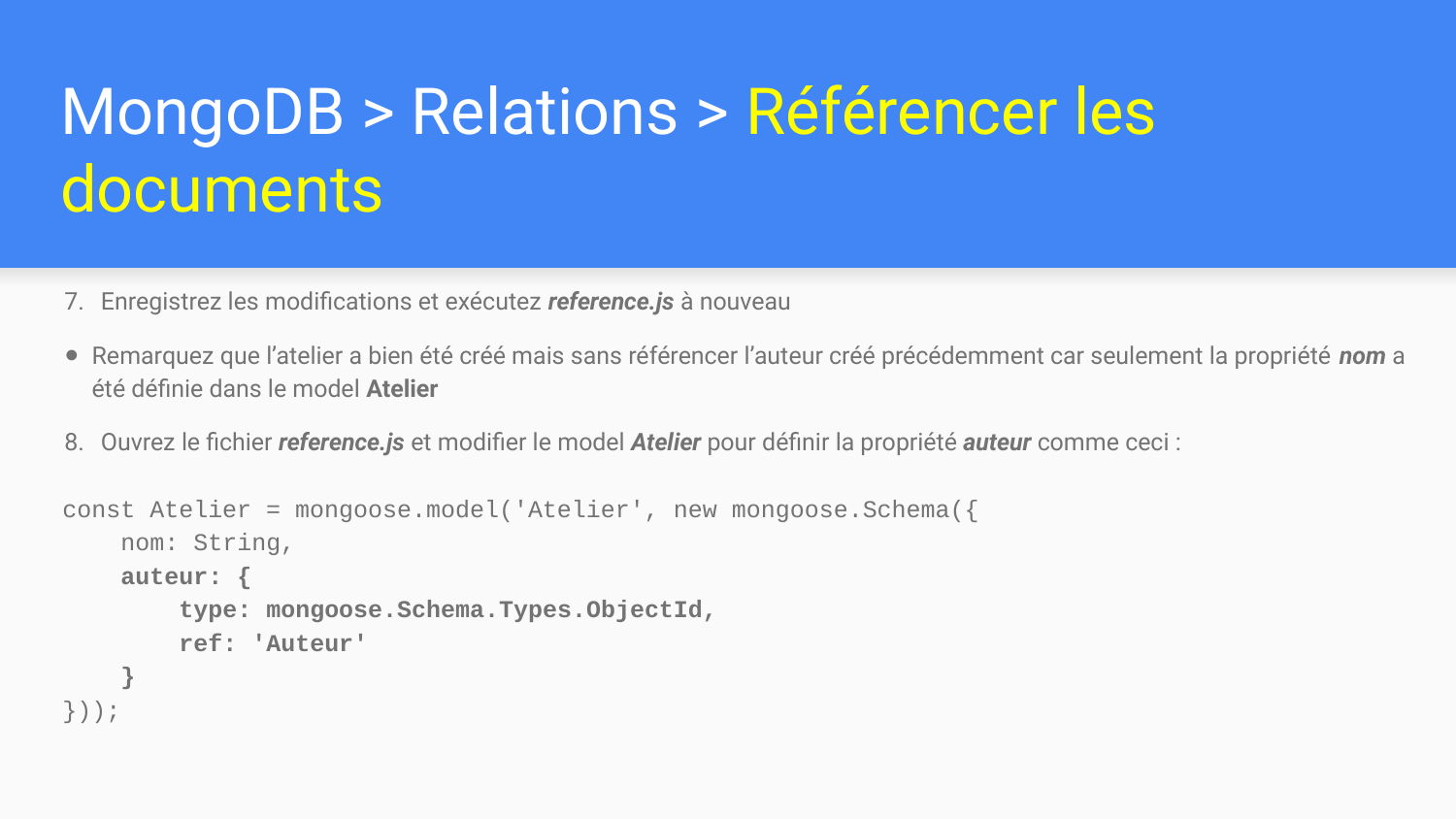

# MongoDB > Relations > Référencer les documents
Enregistrez les modifications et exécutez reference.js à nouveau
Remarquez que l’atelier a bien été créé mais sans référencer l’auteur créé précédemment car seulement la propriété nom a été définie dans le model Atelier
Ouvrez le fichier reference.js et modifier le model Atelier pour définir la propriété auteur comme ceci :

const Atelier = mongoose.model('Atelier', new mongoose.Schema({
    nom: String,
    auteur: {
        type: mongoose.Schema.Types.ObjectId,
        ref: 'Auteur'
    }
}));